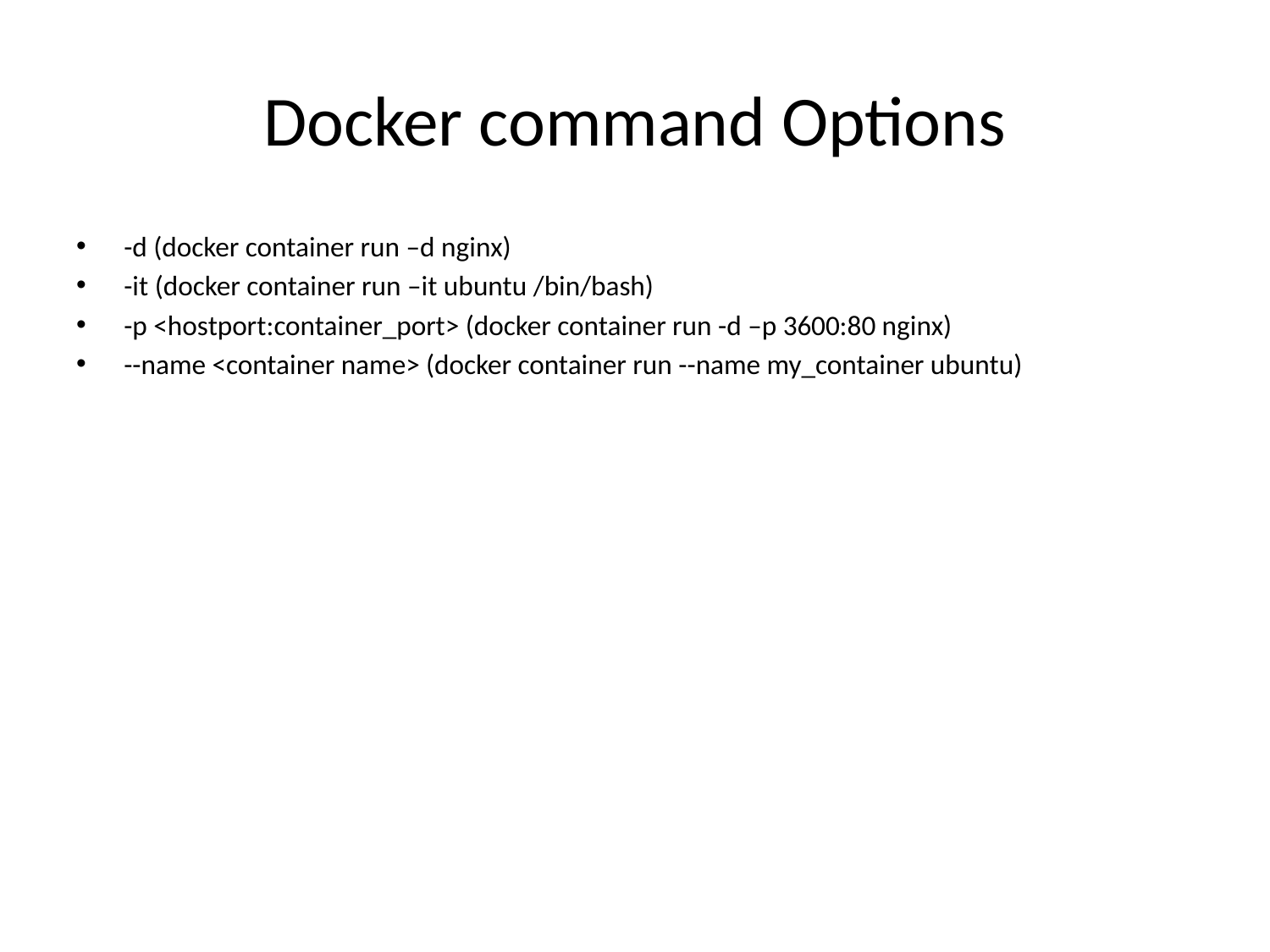

# Docker command Options
-d (docker container run –d nginx)
-it (docker container run –it ubuntu /bin/bash)
-p <hostport:container_port> (docker container run -d –p 3600:80 nginx)
--name <container name> (docker container run --name my_container ubuntu)